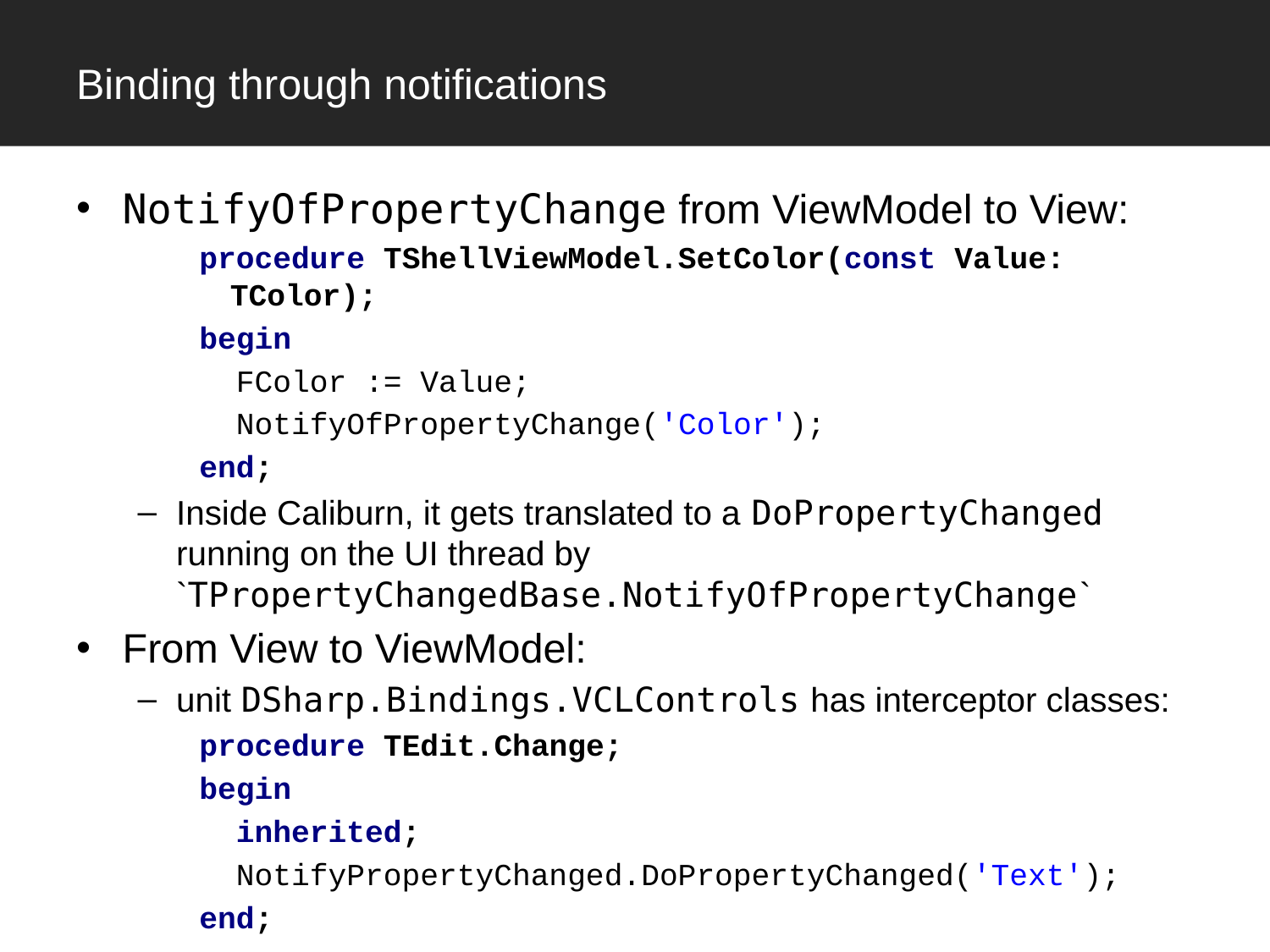

# Binding through notifications
NotifyOfPropertyChange from ViewModel to View:
procedure TShellViewModel.SetColor(const Value: TColor);
begin
  FColor := Value;
  NotifyOfPropertyChange('Color');
end;
Inside Caliburn, it gets translated to a DoPropertyChanged running on the UI thread by `TPropertyChangedBase.NotifyOfPropertyChange`
From View to ViewModel:
unit DSharp.Bindings.VCLControls has interceptor classes:
procedure TEdit.Change;
begin
  inherited;
  NotifyPropertyChanged.DoPropertyChanged('Text');
end;